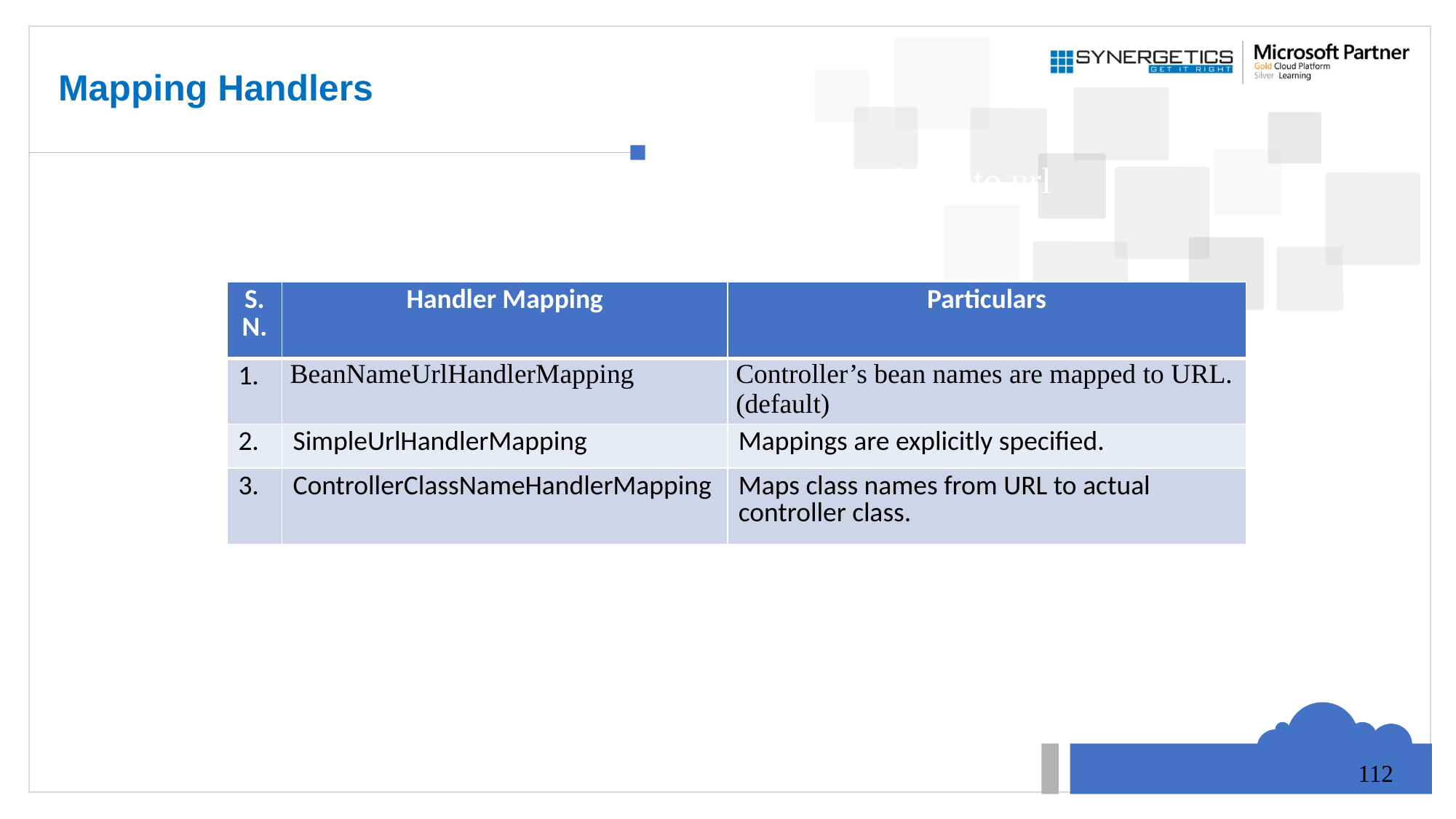

# Mapping Handlers
Basic purpose is to map specific controller bean to url pattern sent by end user.

| S.N. | Handler Mapping | Particulars |
| --- | --- | --- |
| 1. | BeanNameUrlHandlerMapping | Controller’s bean names are mapped to URL. (default) |
| 2. | SimpleUrlHandlerMapping | Mappings are explicitly specified. |
| 3. | ControllerClassNameHandlerMapping | Maps class names from URL to actual controller class. |